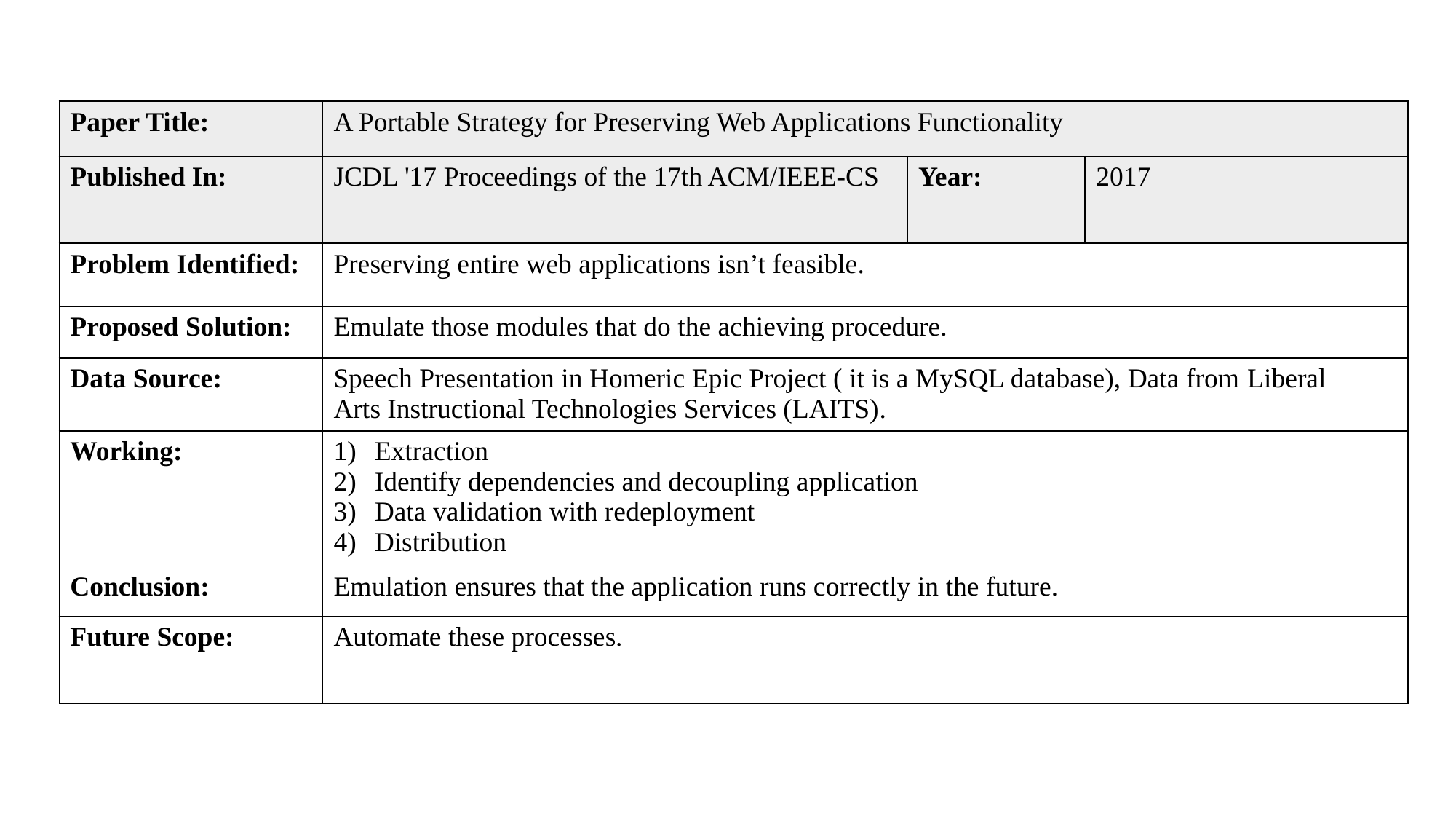

| Paper Title: | A Portable Strategy for Preserving Web Applications Functionality |  |  |
| --- | --- | --- | --- |
| Published In: | JCDL '17 Proceedings of the 17th ACM/IEEE-CS | Year: | 2017 |
| Problem Identified: | Preserving entire web applications isn’t feasible. |  |  |
| Proposed Solution: | Emulate those modules that do the achieving procedure. |  |  |
| Data Source: | Speech Presentation in Homeric Epic Project ( it is a MySQL database), Data from Liberal Arts Instructional Technologies Services (LAITS). |  |  |
| Working: | Extraction Identify dependencies and decoupling application Data validation with redeployment Distribution |  |  |
| Conclusion: | Emulation ensures that the application runs correctly in the future. |  |  |
| Future Scope: | Automate these processes. |  |  |